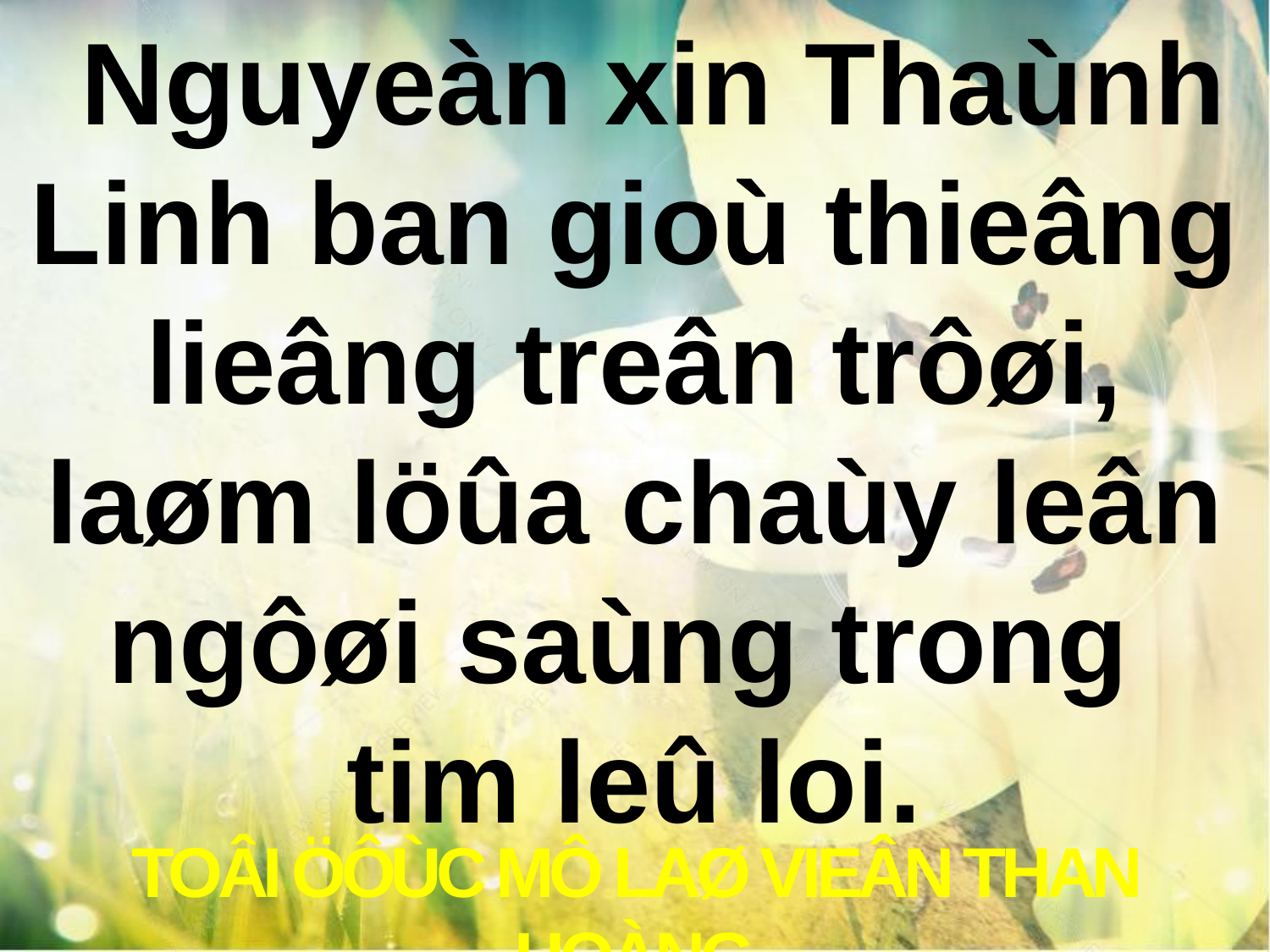

Nguyeàn xin Thaùnh Linh ban gioù thieâng lieâng treân trôøi, laøm löûa chaùy leân ngôøi saùng trong
tim leû loi.
TOÂI ÖÔÙC MÔ LAØ VIEÂN THAN HOÀNG